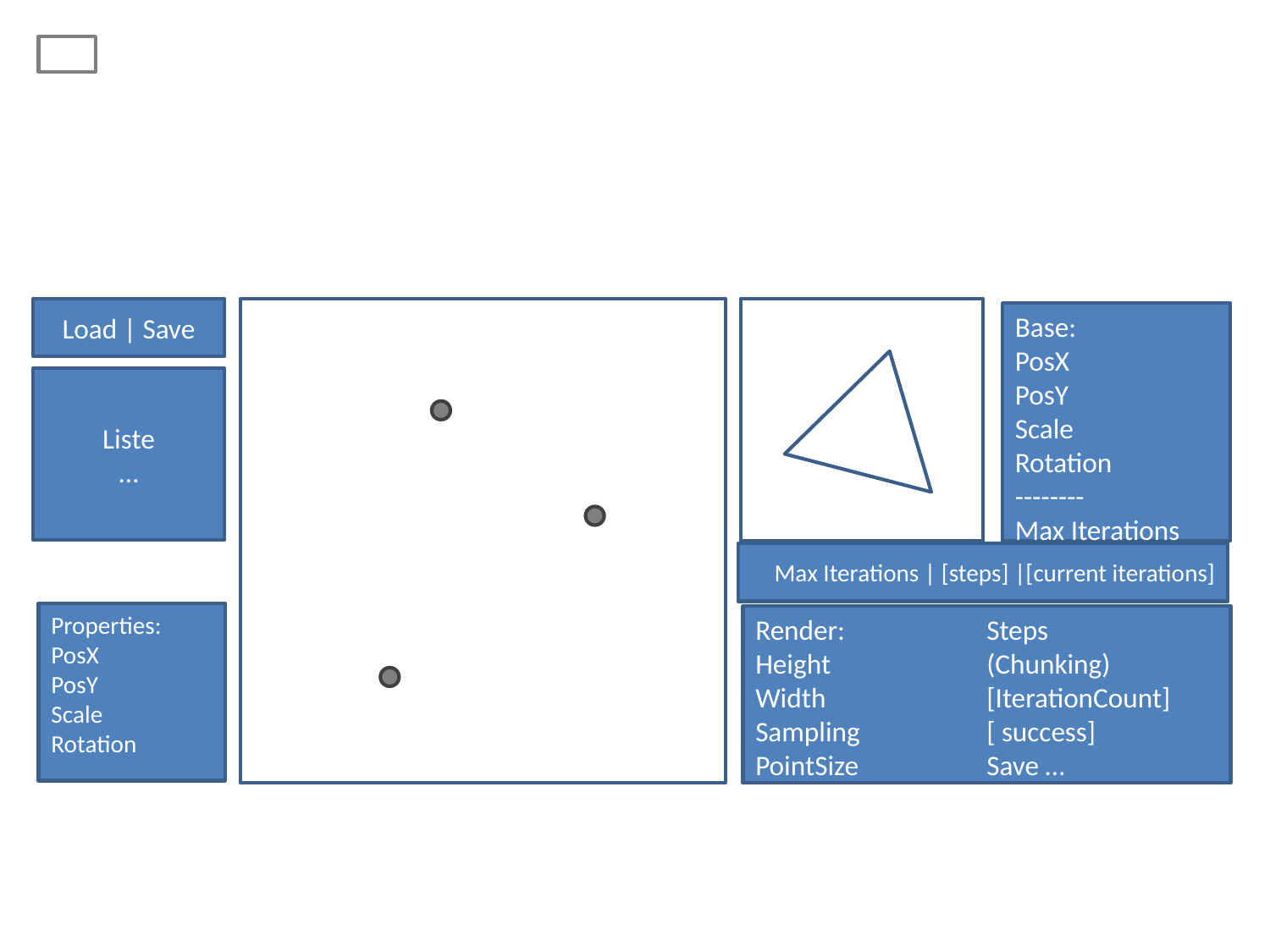

Load | Save

Base:
PosX
PosY
Scale
Rotation
--------
Max Iterations

Liste
…
Max Iterations | [steps] |[current iterations]
Properties:
PosX
PosY
Scale
Rotation

Render:
Height
Width
Sampling
PointSize
Steps
(Chunking)
[IterationCount]
[ success]
Save …